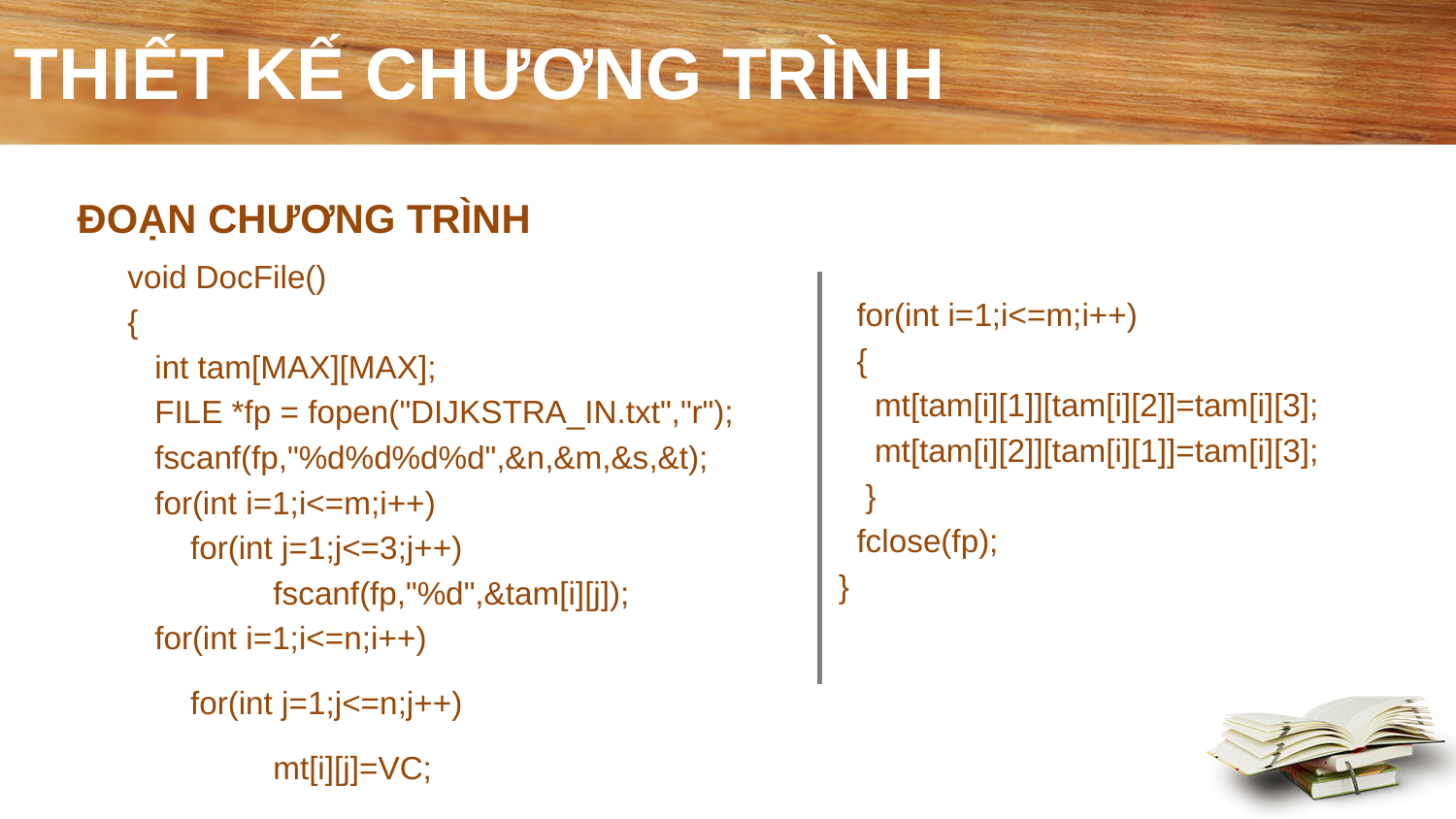

# THIẾT KẾ CHƯƠNG TRÌNH
ĐOẠN CHƯƠNG TRÌNH
void DocFile()
{
   int tam[MAX][MAX];
   FILE *fp = fopen("DIJKSTRA_IN.txt","r");
   fscanf(fp,"%d%d%d%d",&n,&m,&s,&t);
   for(int i=1;i<=m;i++)
       for(int j=1;j<=3;j++)
	fscanf(fp,"%d",&tam[i][j]);
   for(int i=1;i<=n;i++)
       for(int j=1;j<=n;j++)
	mt[i][j]=VC;
  for(int i=1;i<=m;i++)
  {
    mt[tam[i][1]][tam[i][2]]=tam[i][3];
    mt[tam[i][2]][tam[i][1]]=tam[i][3];
   }
  fclose(fp);
}